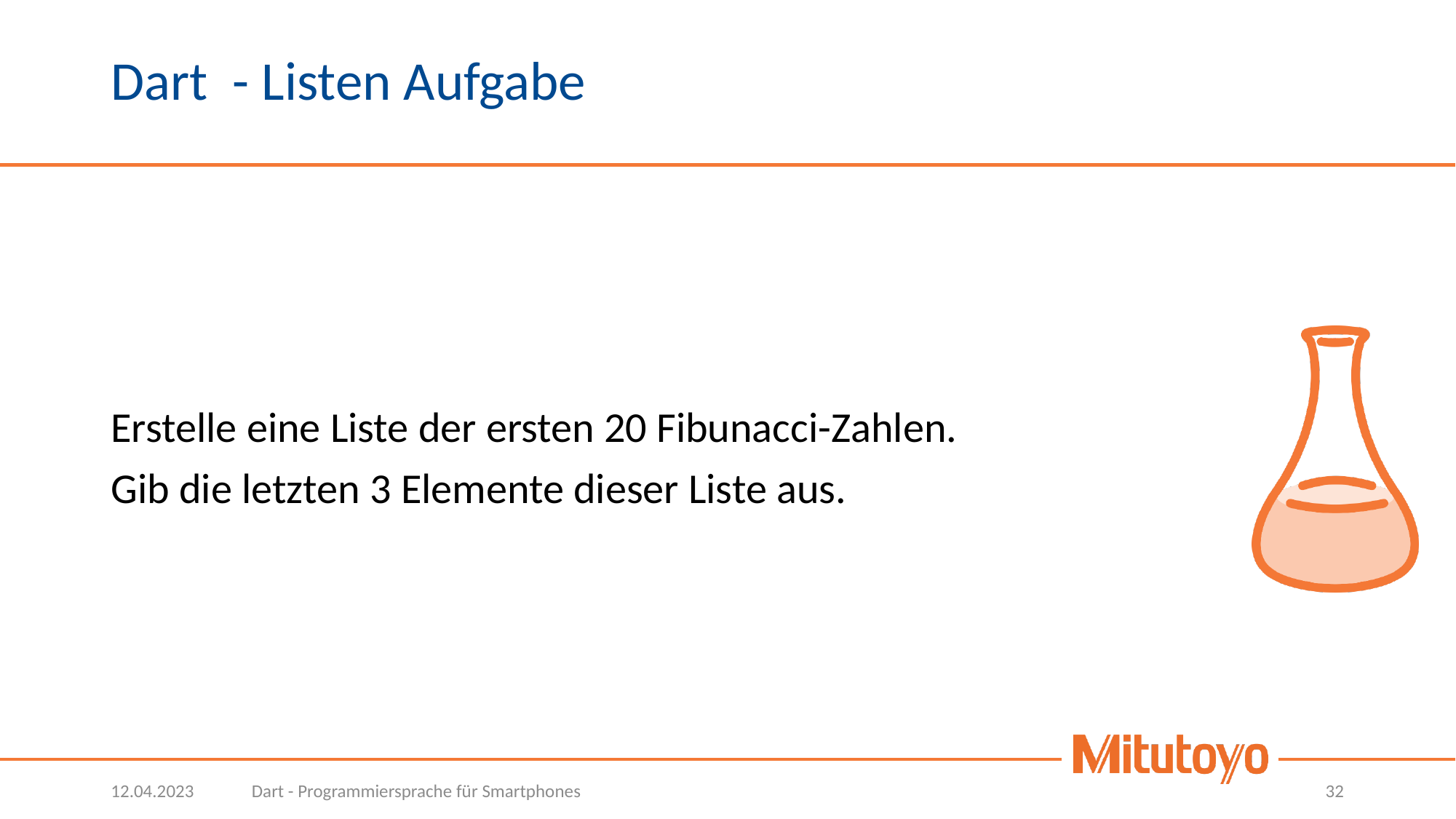

# Dart  - Listen Aufgabe
Erstelle eine Liste der ersten 20 Fibunacci-Zahlen.
Gib die letzten 3 Elemente dieser Liste aus.
12.04.2023
Dart - Programmiersprache für Smartphones
32